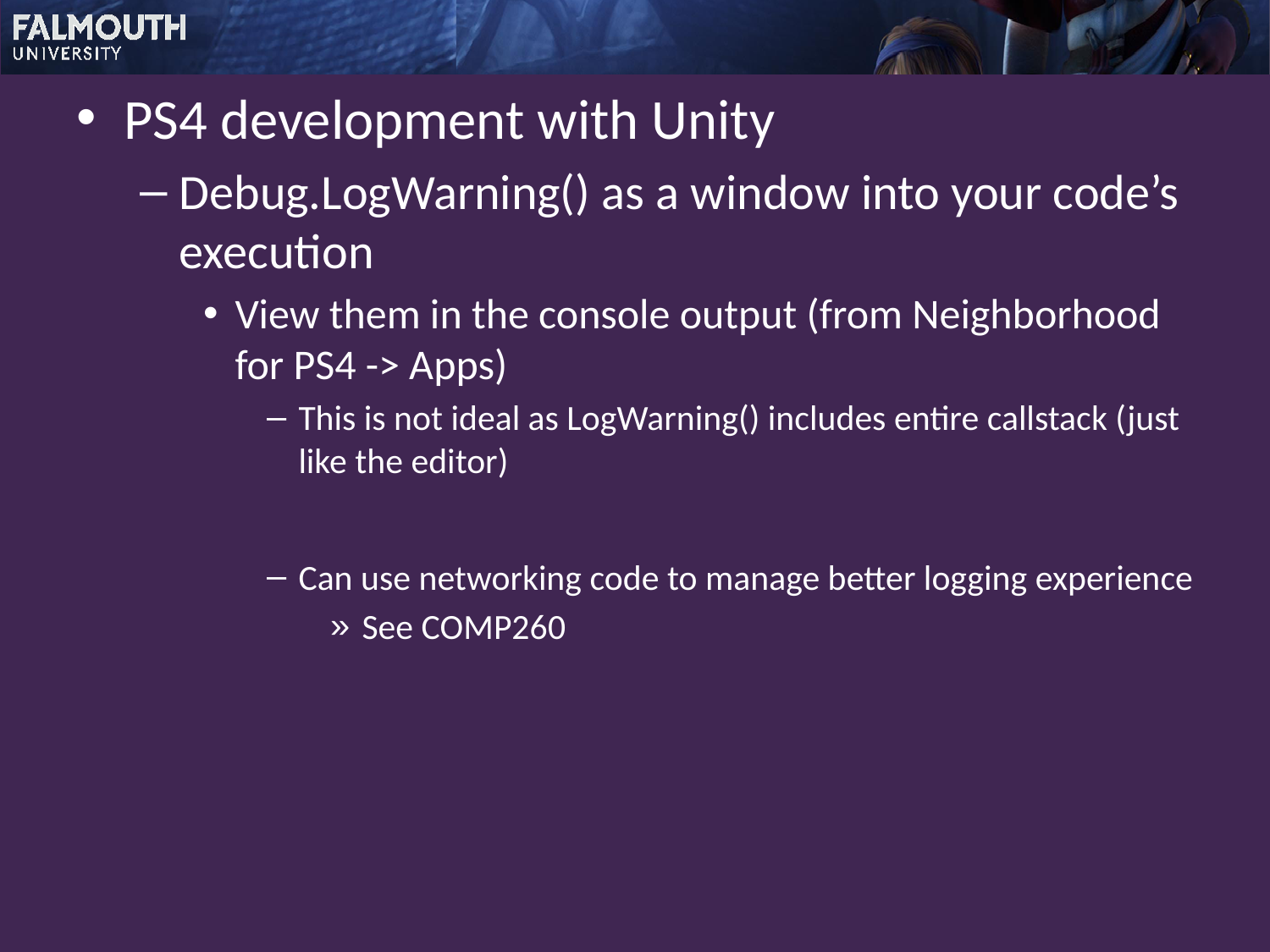

PS4 development with Unity
Debug.LogWarning() as a window into your code’s execution
View them in the console output (from Neighborhood for PS4 -> Apps)
This is not ideal as LogWarning() includes entire callstack (just like the editor)

Can use networking code to manage better logging experience
See COMP260